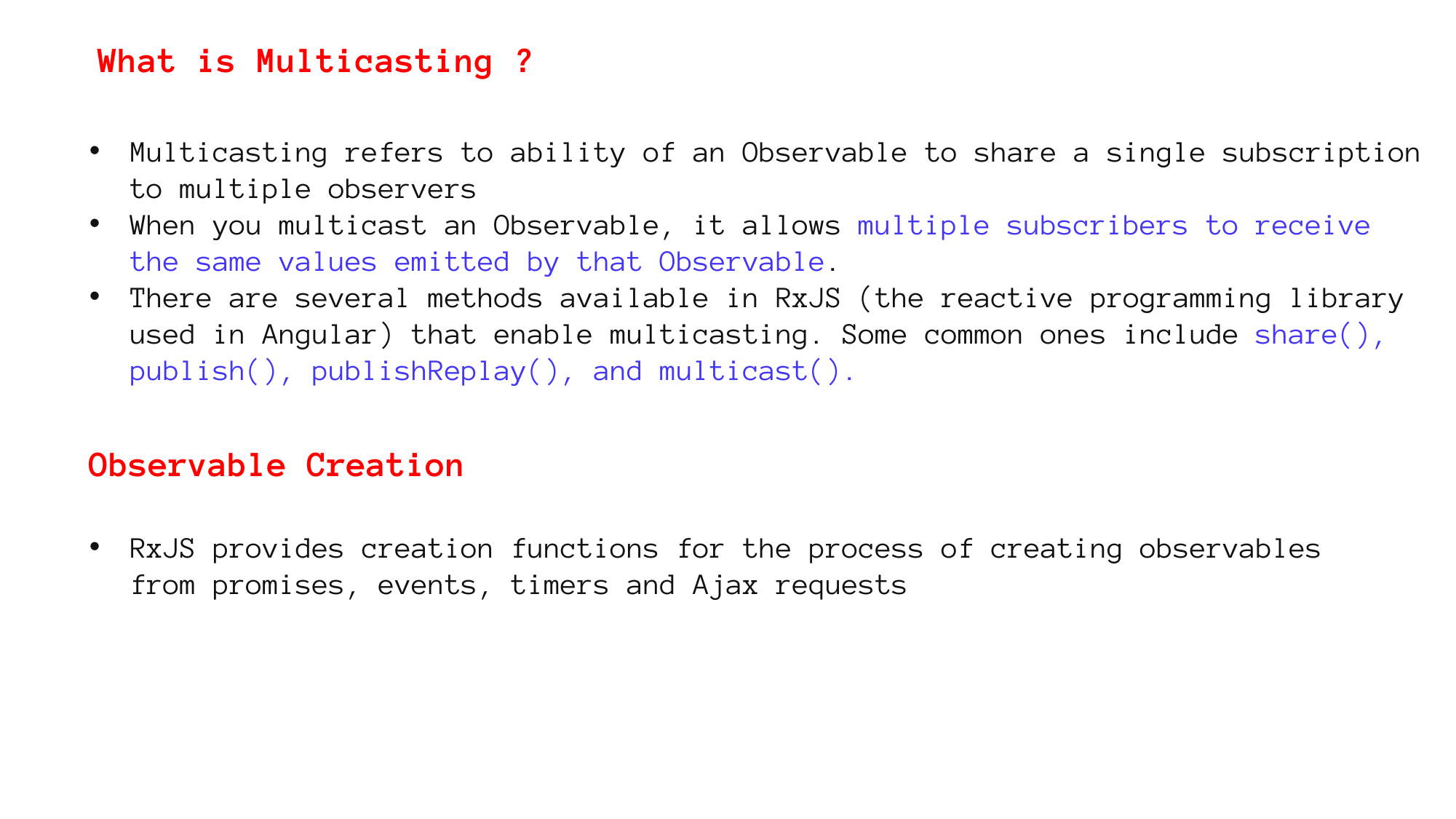

What is Multicasting ?
Multicasting refers to ability of an Observable to share a single subscription to multiple observers
When you multicast an Observable, it allows multiple subscribers to receive the same values emitted by that Observable.
There are several methods available in RxJS (the reactive programming library used in Angular) that enable multicasting. Some common ones include share(), publish(), publishReplay(), and multicast().
Observable Creation
RxJS provides creation functions for the process of creating observables from promises, events, timers and Ajax requests